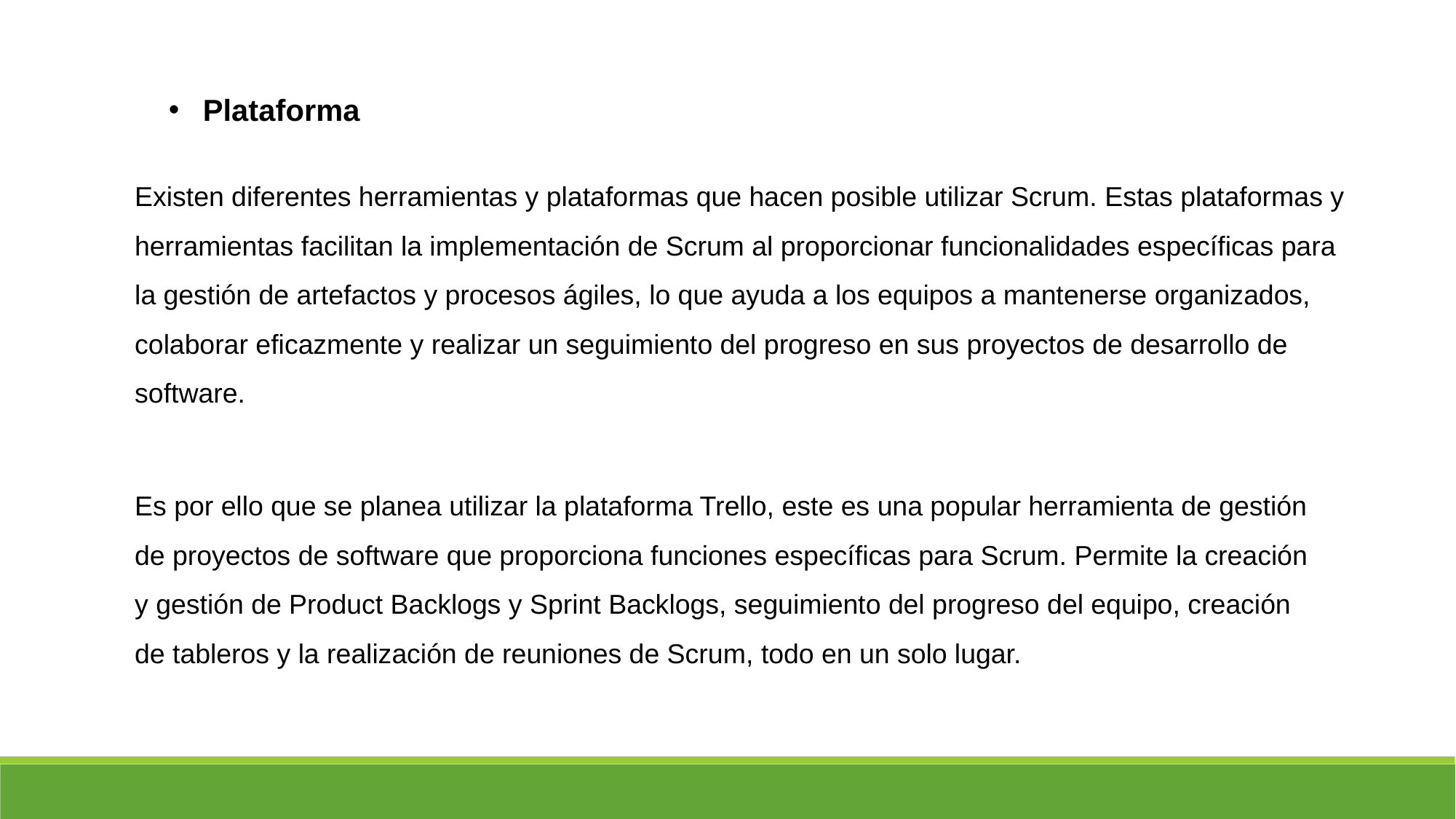

Plataforma
Existen diferentes herramientas y plataformas que hacen posible utilizar Scrum. Estas plataformas y herramientas facilitan la implementación de Scrum al proporcionar funcionalidades específicas para la gestión de artefactos y procesos ágiles, lo que ayuda a los equipos a mantenerse organizados, colaborar eficazmente y realizar un seguimiento del progreso en sus proyectos de desarrollo de software.
Es por ello que se planea utilizar la plataforma Trello, este es una popular herramienta de gestión de proyectos de software que proporciona funciones específicas para Scrum. Permite la creación y gestión de Product Backlogs y Sprint Backlogs, seguimiento del progreso del equipo, creación de tableros y la realización de reuniones de Scrum, todo en un solo lugar.